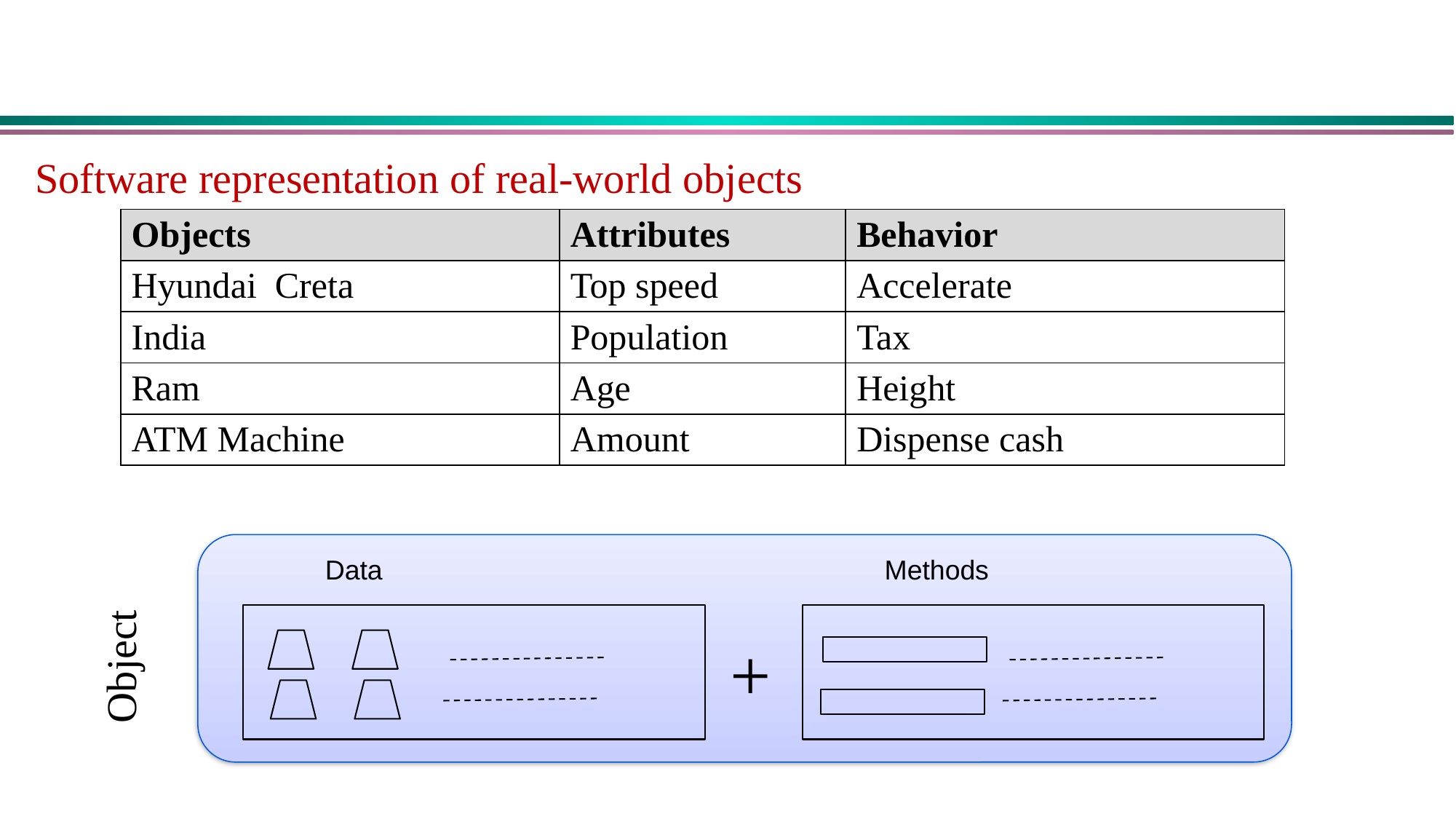

Software representation of real-world objects
| Objects | Attributes | Behavior |
| --- | --- | --- |
| Hyundai Creta | Top speed | Accelerate |
| India | Population | Tax |
| Ram | Age | Height |
| ATM Machine | Amount | Dispense cash |

Data
Methods

Object
+